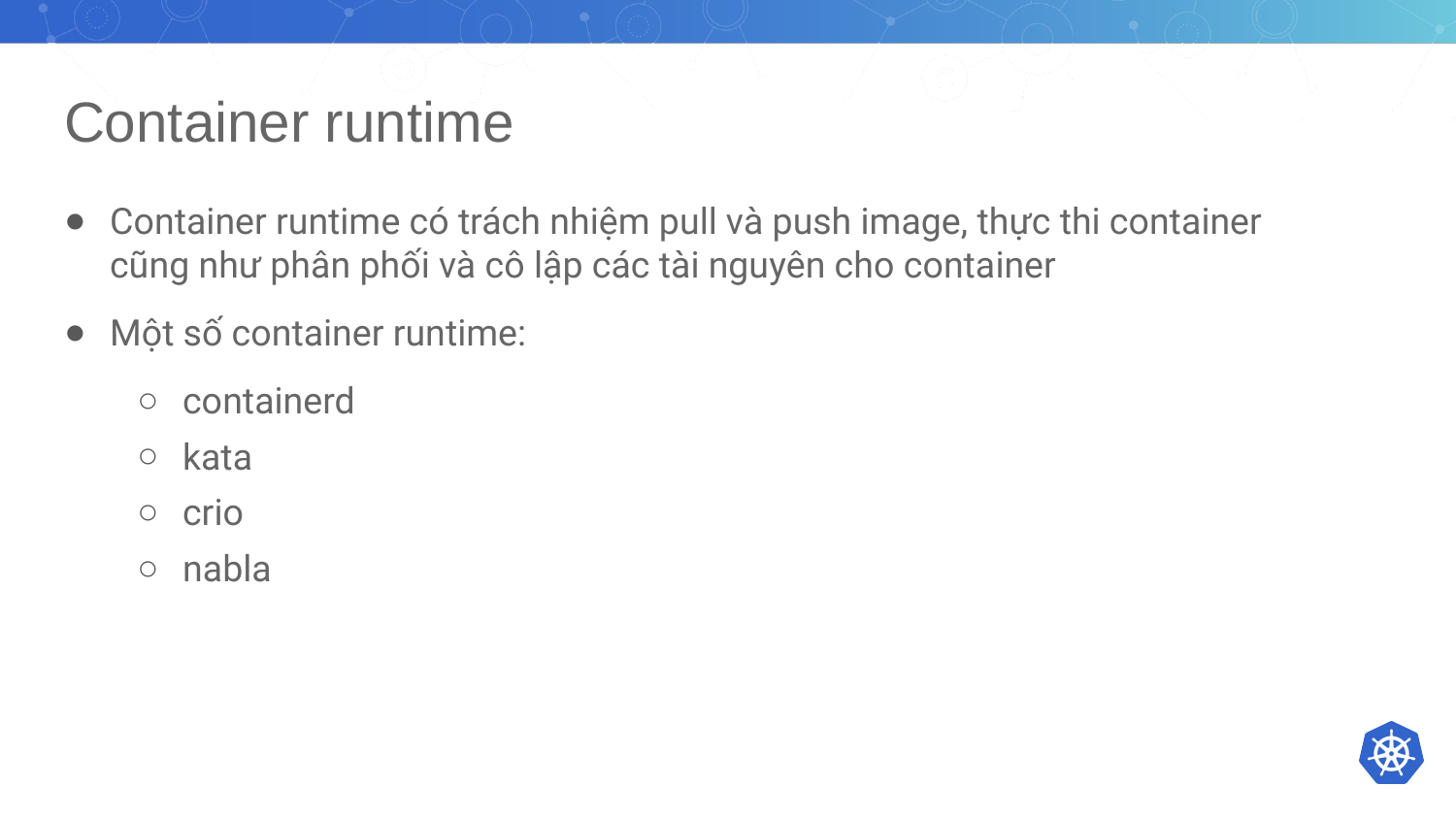

# Container runtime
Container runtime có trách nhiệm pull và push image, thực thi container cũng như phân phối và cô lập các tài nguyên cho container
Một số container runtime:
containerd
kata
crio
nabla